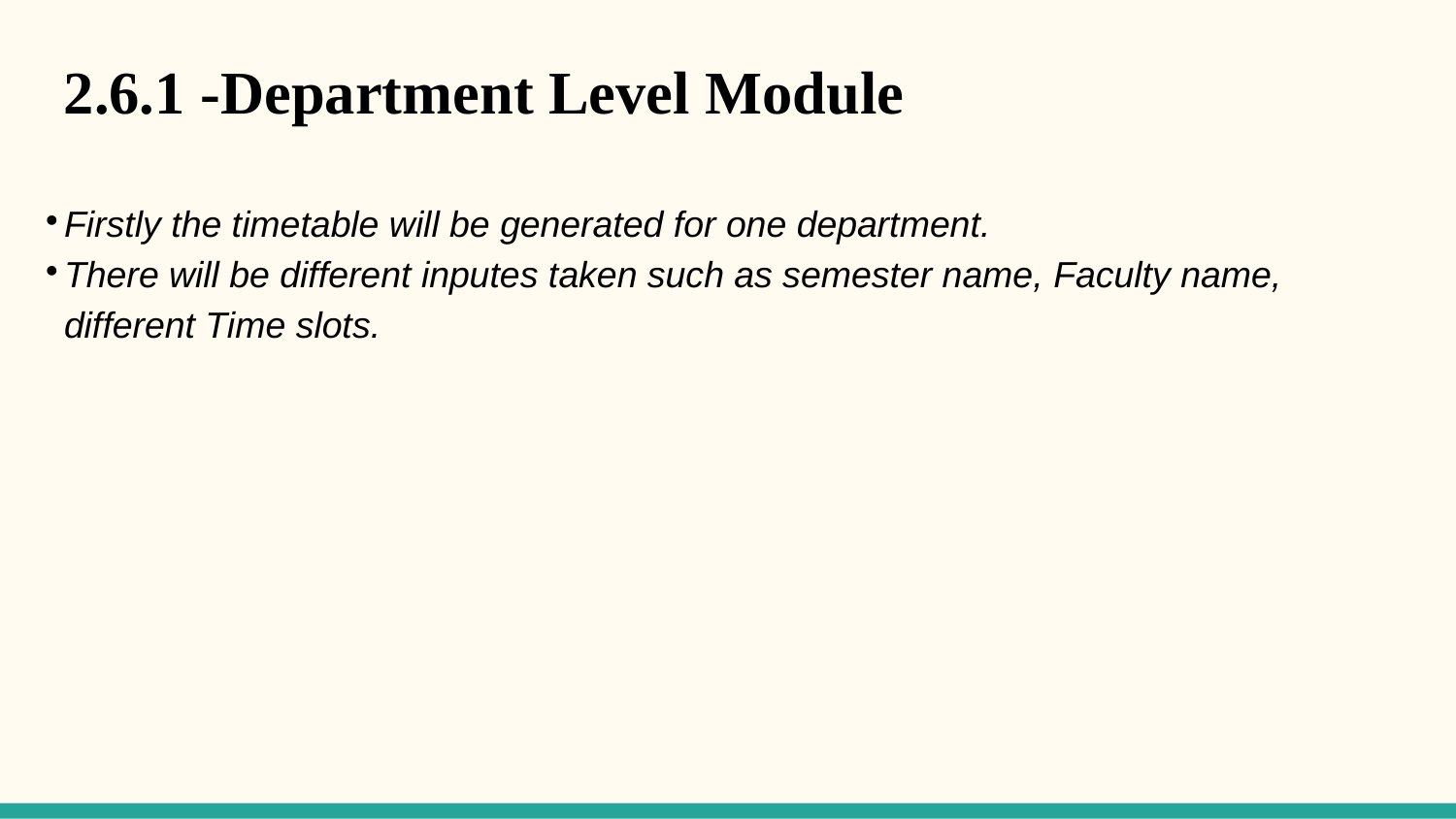

2.6.1 -Department Level Module

Firstly the timetable will be generated for one department.
There will be different inputes taken such as semester name, Faculty name, different Time slots.